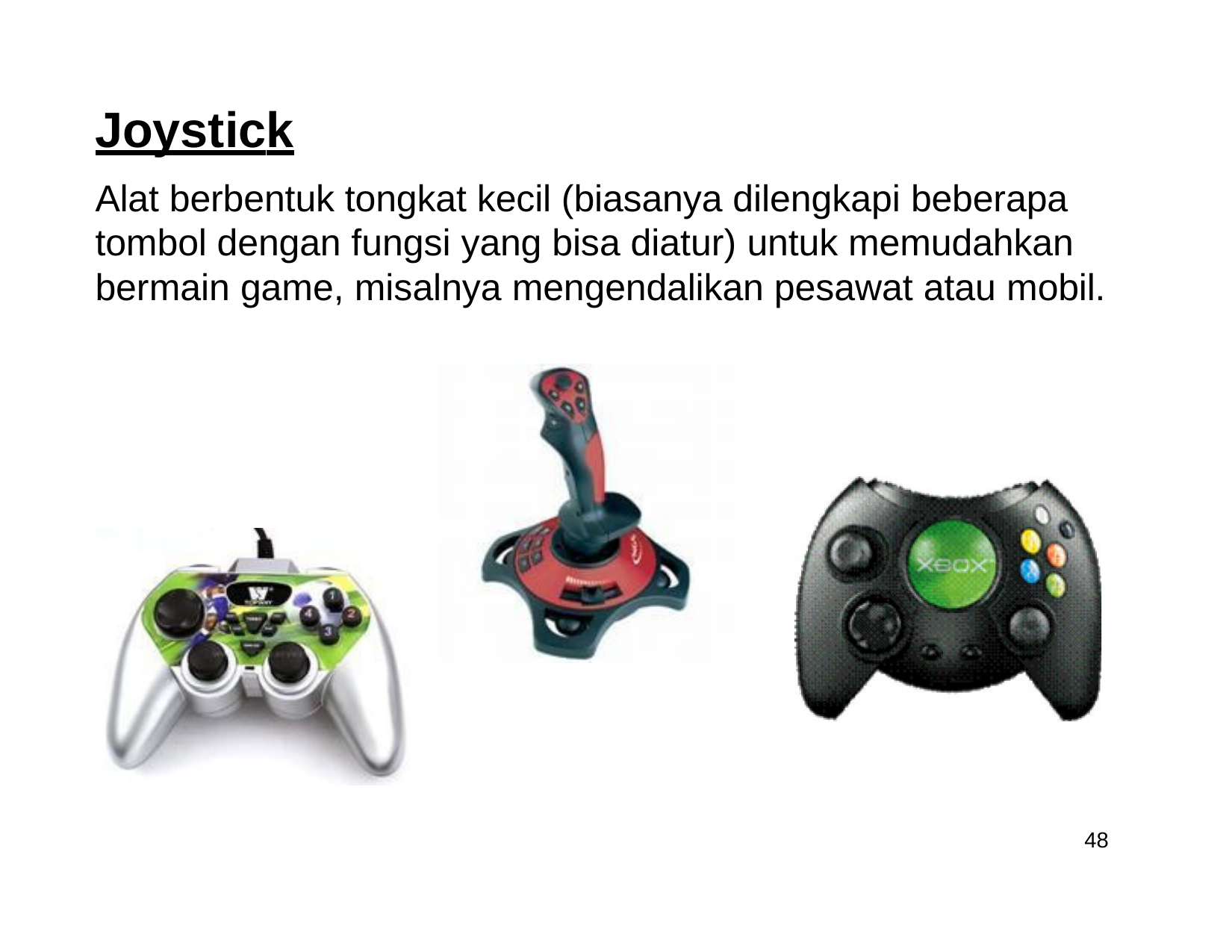

# Joystick
Alat berbentuk tongkat kecil (biasanya dilengkapi beberapa  tombol dengan fungsi yang bisa diatur) untuk memudahkan  bermain game, misalnya mengendalikan pesawat atau mobil.

48